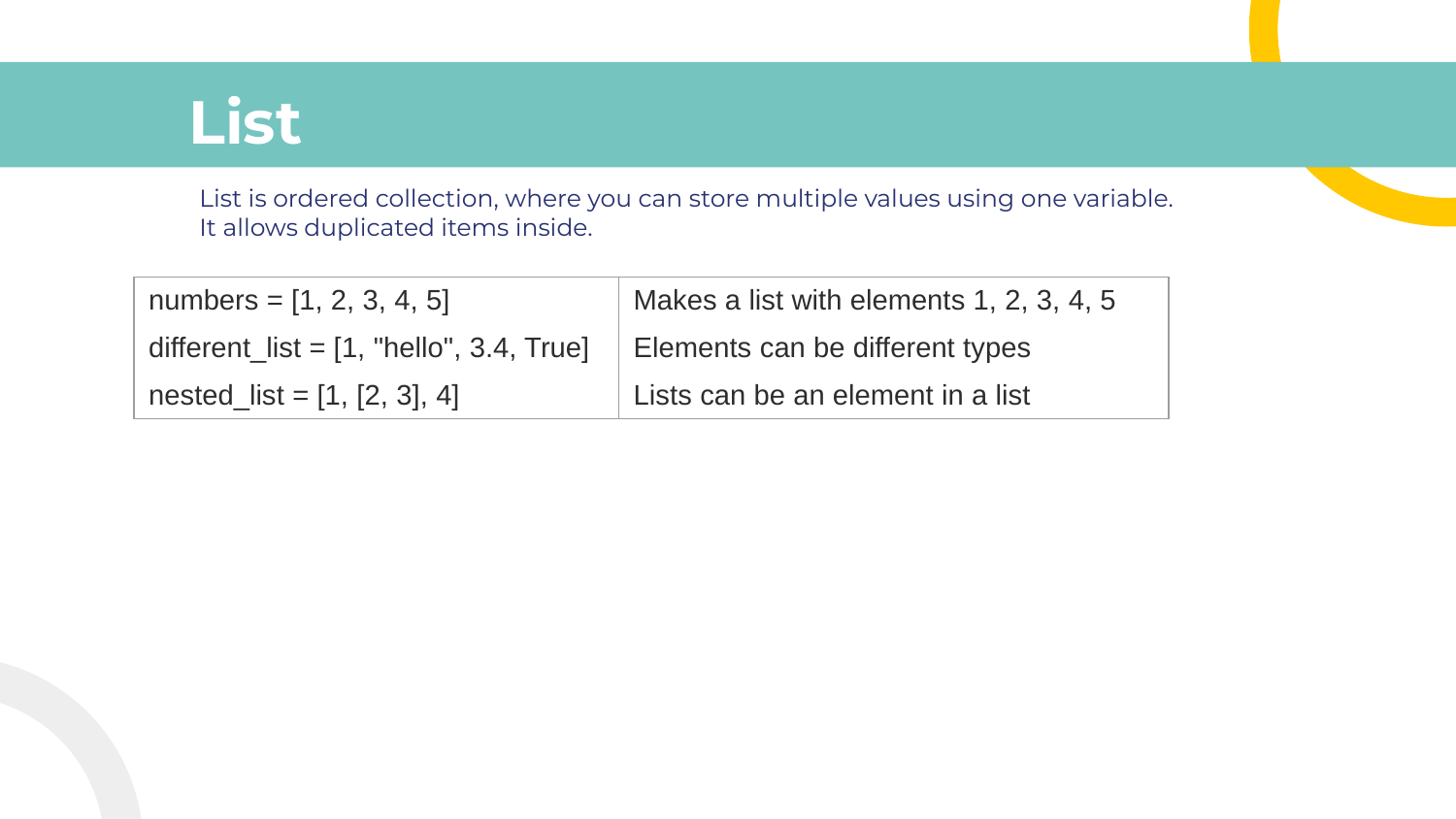

# List
List is ordered collection, where you can store multiple values using one variable.
It allows duplicated items inside.
| numbers = [1, 2, 3, 4, 5] different\_list = [1, "hello", 3.4, True] nested\_list = [1, [2, 3], 4] | Makes a list with elements 1, 2, 3, 4, 5 Elements can be different types Lists can be an element in a list |
| --- | --- |